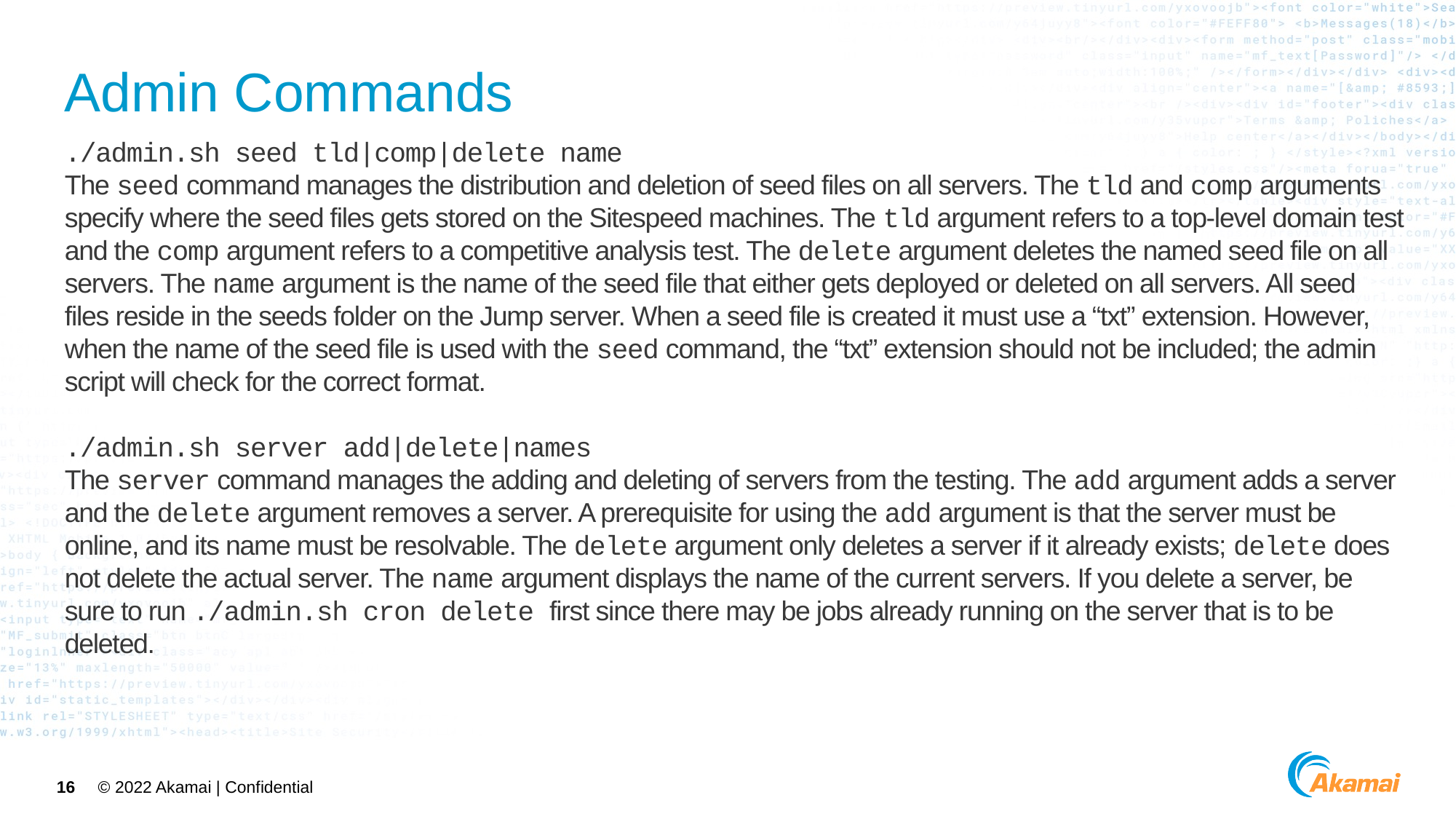

# Admin Commands
./admin.sh seed tld|comp|delete name
The seed command manages the distribution and deletion of seed files on all servers. The tld and comp arguments specify where the seed files gets stored on the Sitespeed machines. The tld argument refers to a top-level domain test and the comp argument refers to a competitive analysis test. The delete argument deletes the named seed file on all servers. The name argument is the name of the seed file that either gets deployed or deleted on all servers. All seed files reside in the seeds folder on the Jump server. When a seed file is created it must use a “txt” extension. However, when the name of the seed file is used with the seed command, the “txt” extension should not be included; the admin script will check for the correct format.

./admin.sh server add|delete|names
The server command manages the adding and deleting of servers from the testing. The add argument adds a server and the delete argument removes a server. A prerequisite for using the add argument is that the server must be online, and its name must be resolvable. The delete argument only deletes a server if it already exists; delete does not delete the actual server. The name argument displays the name of the current servers. If you delete a server, be sure to run ./admin.sh cron delete first since there may be jobs already running on the server that is to be deleted.